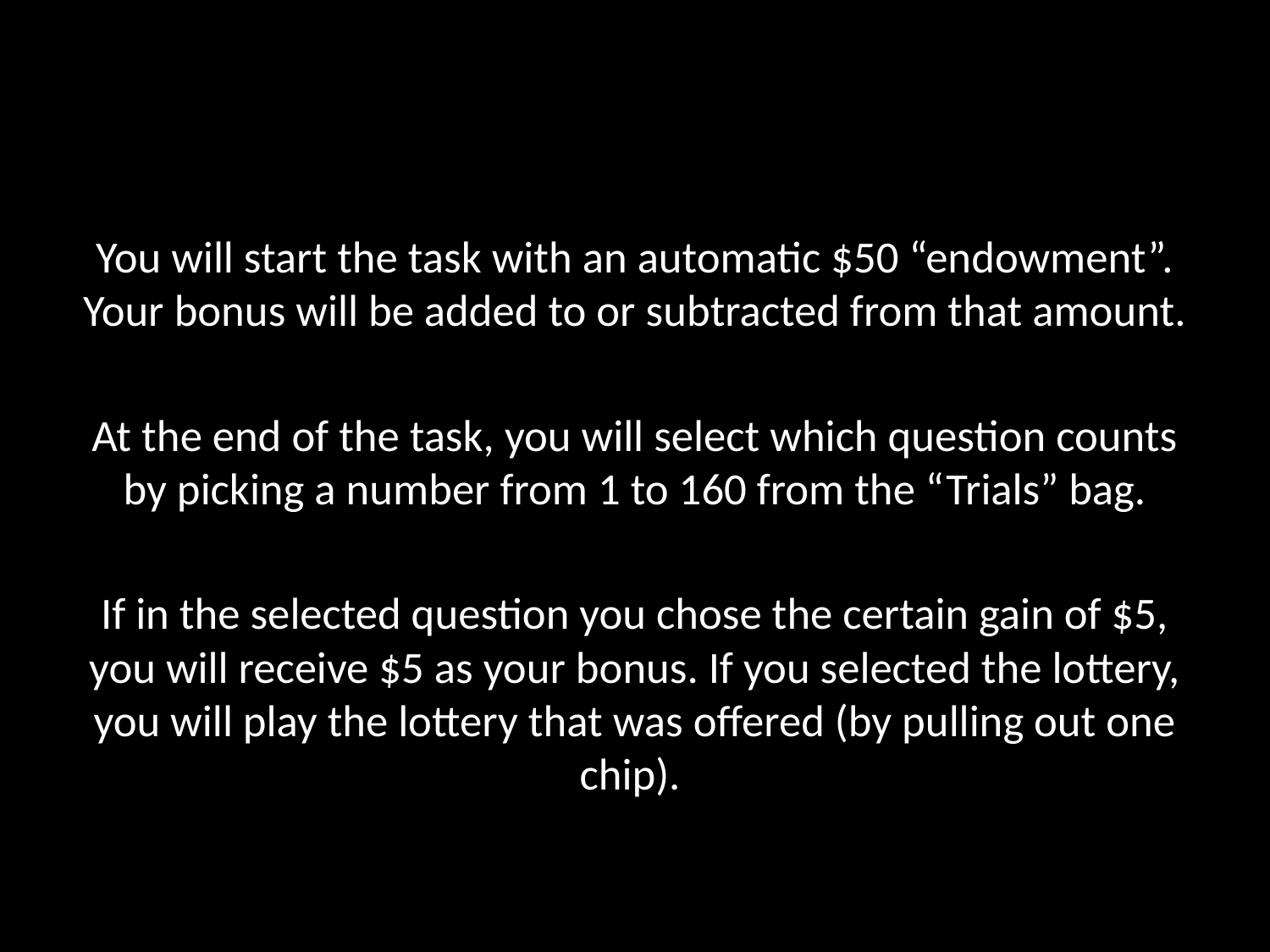

You will start the task with an automatic $50 “endowment”. Your bonus will be added to or subtracted from that amount.

At the end of the task, you will select which question counts by picking a number from 1 to 160 from the “Trials” bag.

If in the selected question you chose the certain gain of $5, you will receive $5 as your bonus. If you selected the lottery, you will play the lottery that was offered (by pulling out one chip).